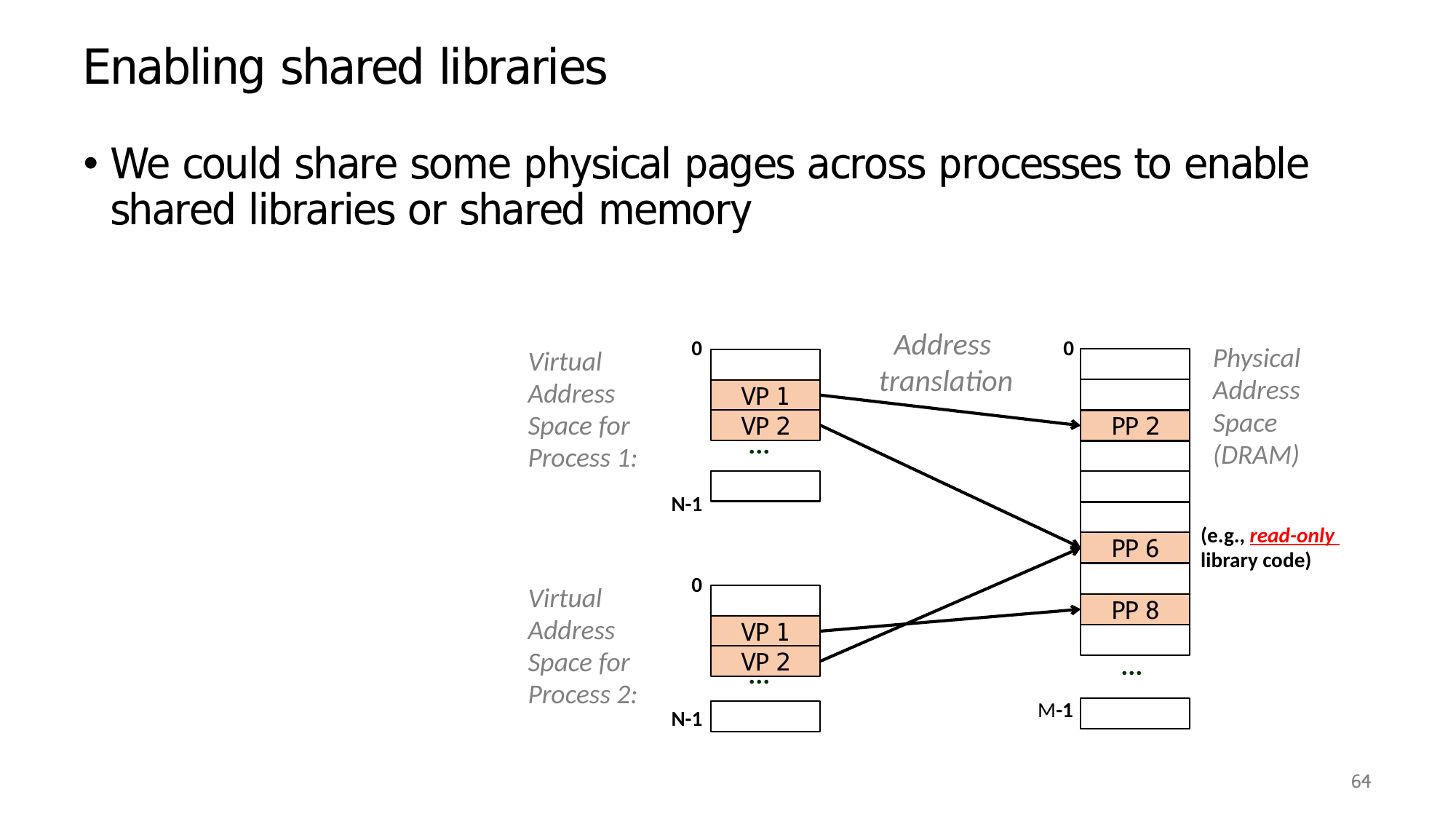

# Enabling shared libraries
We could share some physical pages across processes to enable shared libraries or shared memory
Address
translation
0
0
Physical
Address
Space (DRAM)
Virtual Address Space for Process 1:

VP 1
VP 2
PP 2
...

N-1

(e.g., read-only
library code)
PP 6

0
Virtual Address Space for Process 2:

PP 8
VP 1

VP 2
...
...
M-1

N-1

64